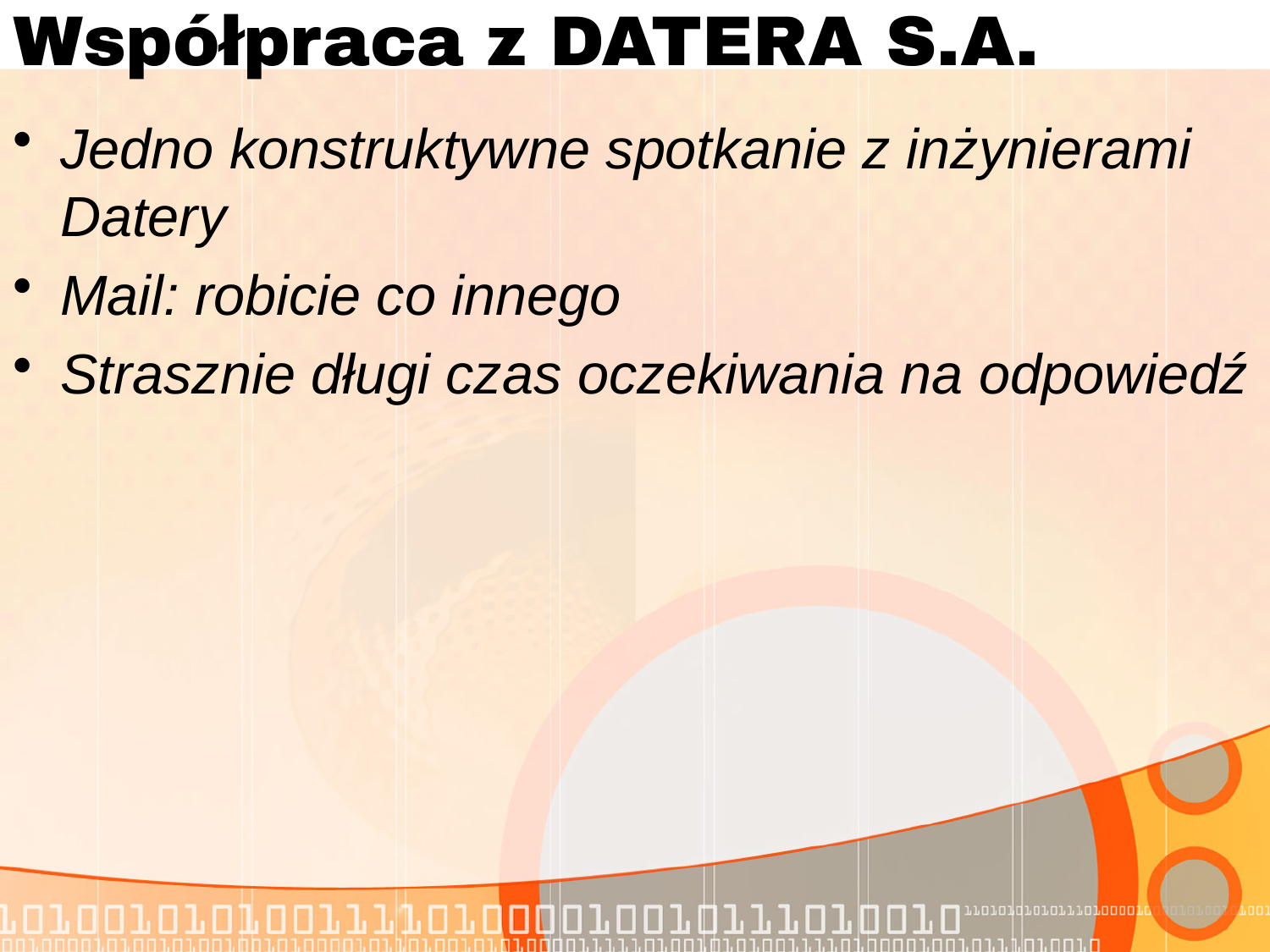

# Współpraca z DATERA S.A.
Jedno konstruktywne spotkanie z inżynierami Datery
Mail: robicie co innego
Strasznie długi czas oczekiwania na odpowiedź